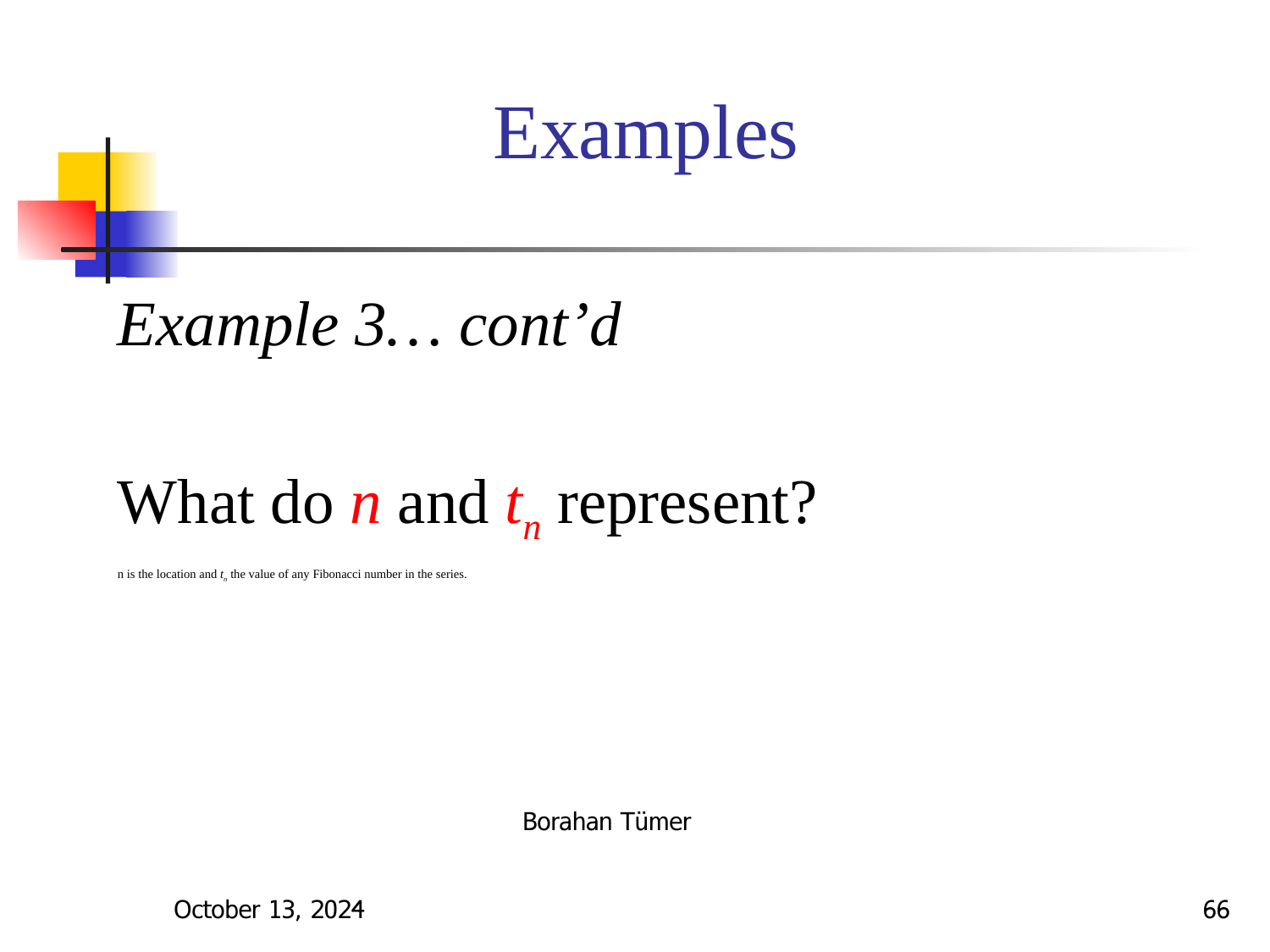

# Examples
Example 3… cont’d

What do n and tn represent?

n is the location and tn the value of any Fibonacci number in the series.
October 13, 2024
Borahan Tümer
66